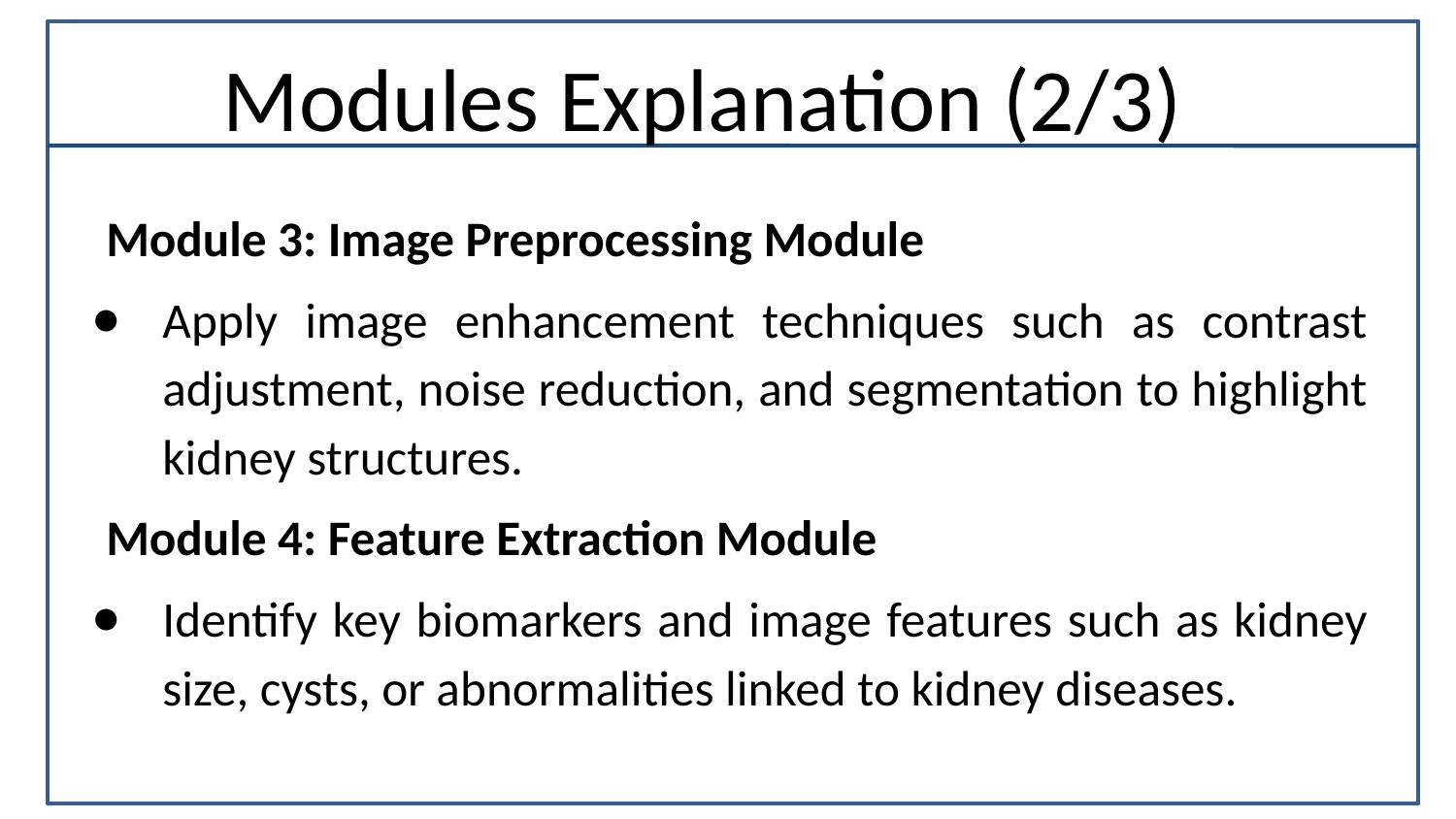

# Modules Explanation (2/3)
Module 3: Image Preprocessing Module
Apply image enhancement techniques such as contrast adjustment, noise reduction, and segmentation to highlight kidney structures.
Module 4: Feature Extraction Module
Identify key biomarkers and image features such as kidney size, cysts, or abnormalities linked to kidney diseases.